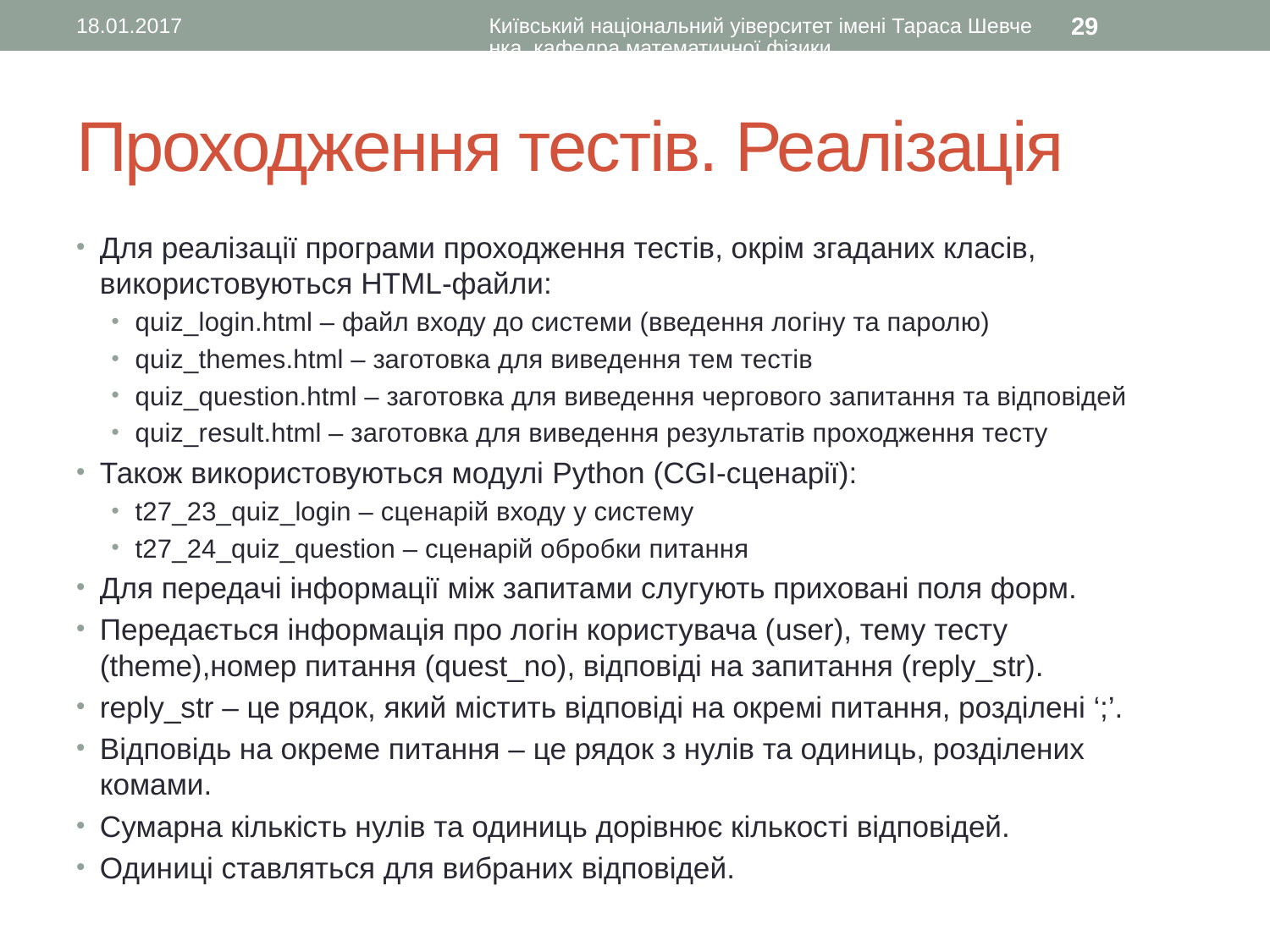

18.01.2017
Київський національний уіверситет імені Тараса Шевченка, кафедра математичної фізики
29
# Проходження тестів. Реалізація
Для реалізації програми проходження тестів, окрім згаданих класів, використовуються HTML-файли:
quiz_login.html – файл входу до системи (введення логіну та паролю)
quiz_themes.html – заготовка для виведення тем тестів
quiz_question.html – заготовка для виведення чергового запитання та відповідей
quiz_result.html – заготовка для виведення результатів проходження тесту
Також використовуються модулі Python (CGI-сценарії):
t27_23_quiz_login – сценарій входу у систему
t27_24_quiz_question – сценарій обробки питання
Для передачі інформації між запитами слугують приховані поля форм.
Передається інформація про логін користувача (user), тему тесту (theme),номер питання (quest_no), відповіді на запитання (reply_str).
reply_str – це рядок, який містить відповіді на окремі питання, розділені ‘;’.
Відповідь на окреме питання – це рядок з нулів та одиниць, розділених комами.
Сумарна кількість нулів та одиниць дорівнює кількості відповідей.
Одиниці ставляться для вибраних відповідей.